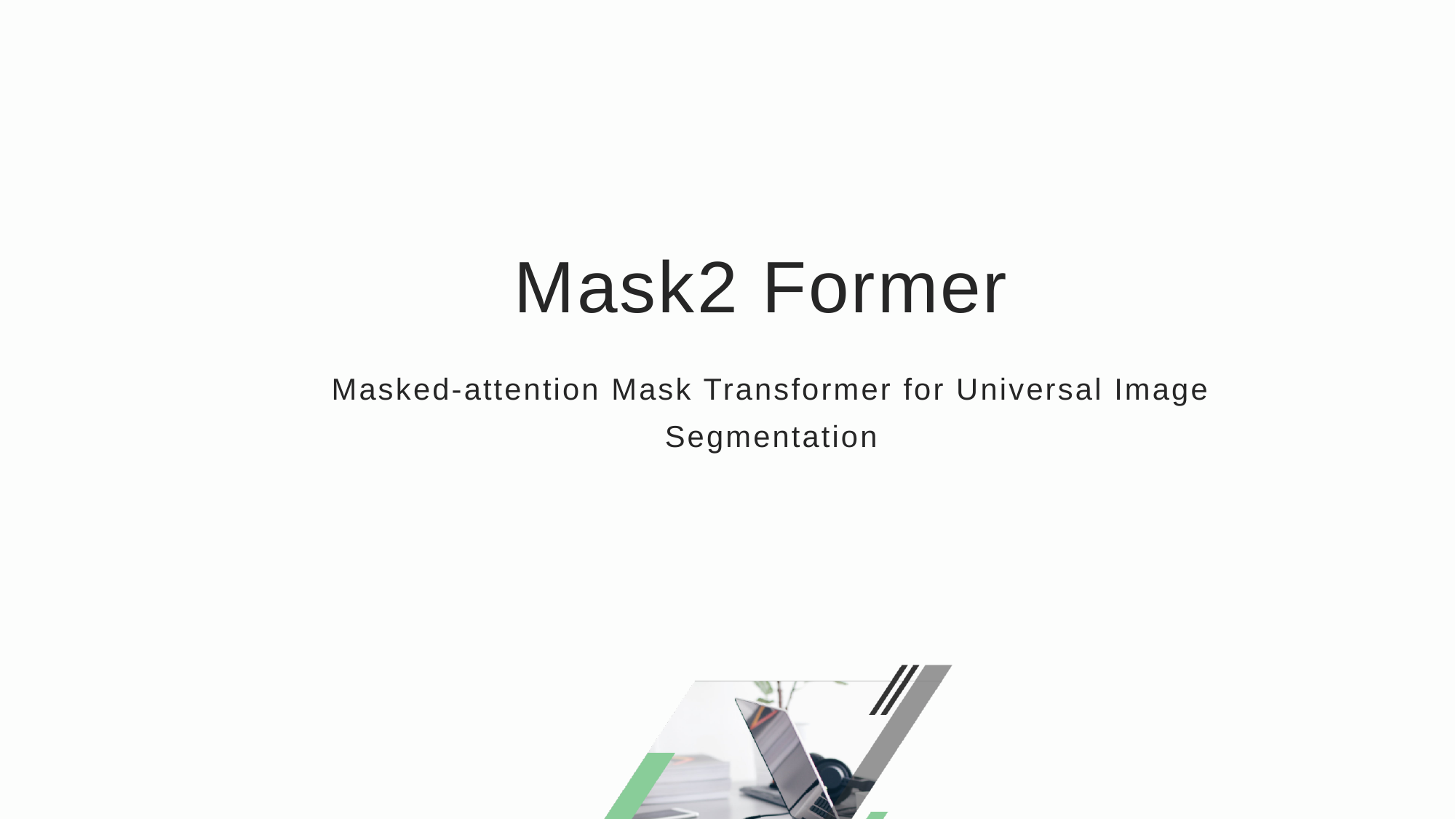

Mask2 Former

Masked-attention Mask Transformer for Universal Image Segmentation